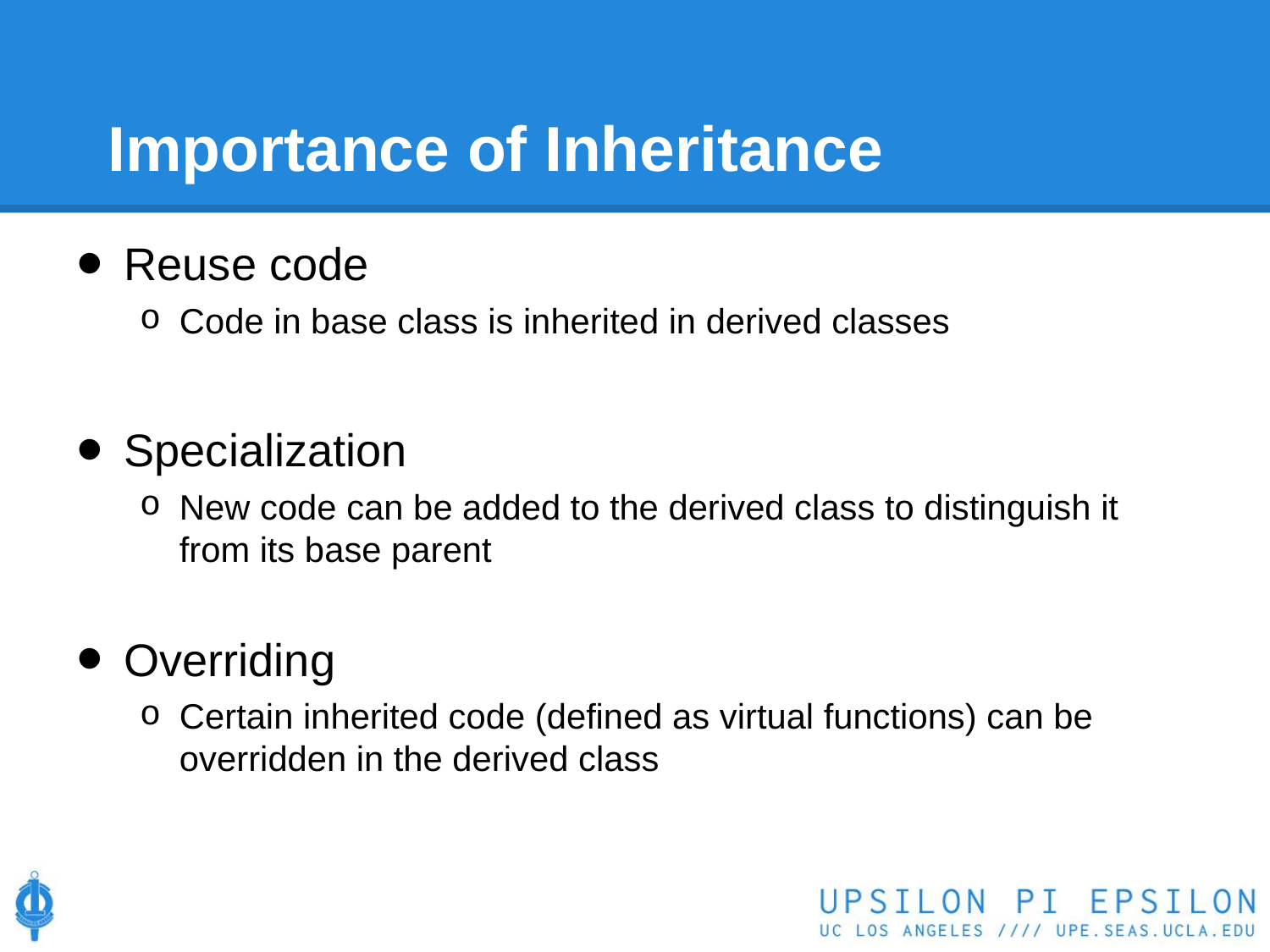

# Importance of Inheritance
Reuse code
Code in base class is inherited in derived classes

Specialization
New code can be added to the derived class to distinguish it from its base parent

Overriding
Certain inherited code (defined as virtual functions) can be overridden in the derived class